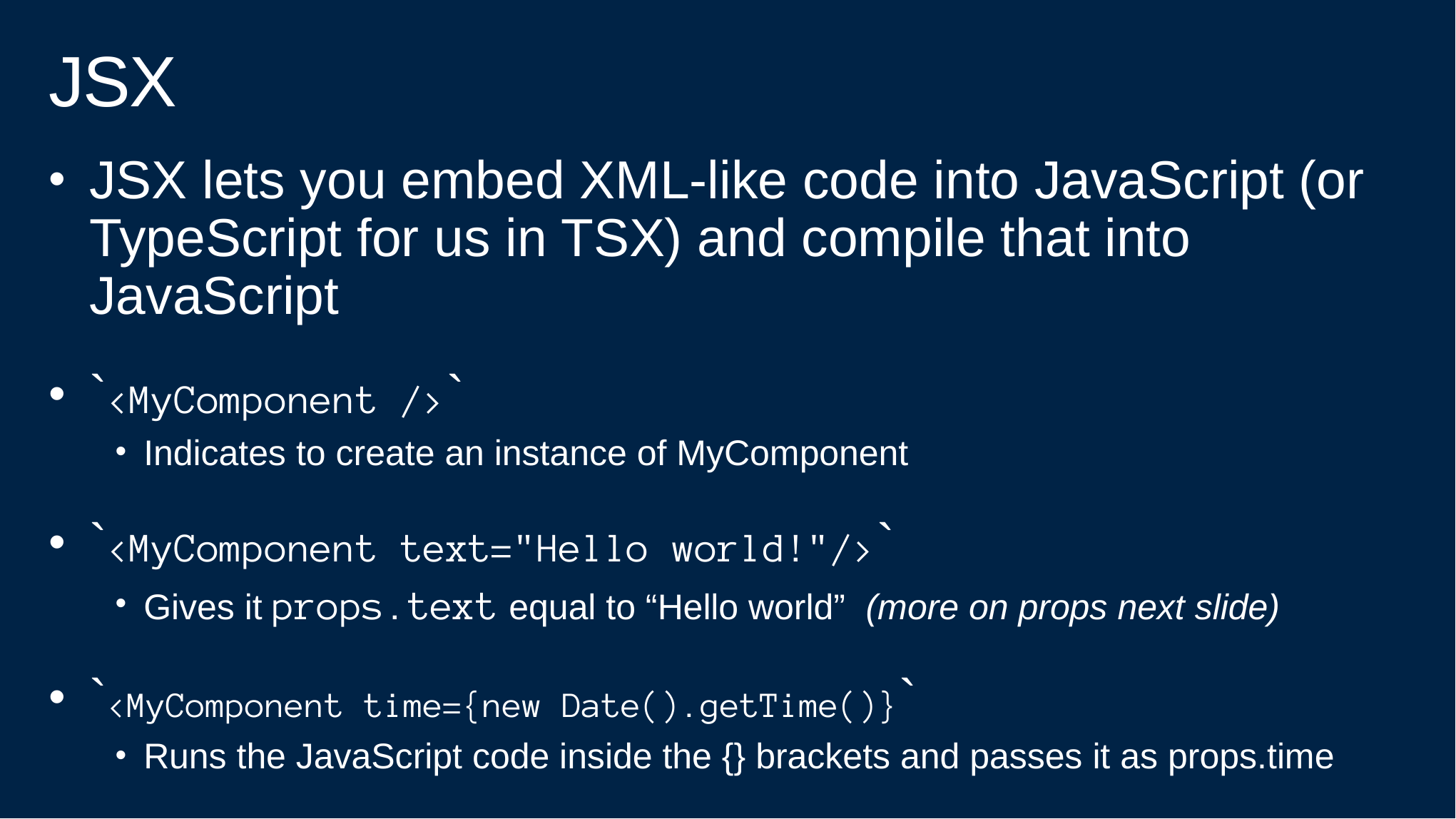

# JSX
JSX lets you embed XML-like code into JavaScript (or TypeScript for us in TSX) and compile that into JavaScript
`<MyComponent />`
Indicates to create an instance of MyComponent
`<MyComponent text="Hello world!"/>`
Gives it props.text equal to “Hello world”  (more on props next slide)
`<MyComponent time={new Date().getTime()}`
Runs the JavaScript code inside the {} brackets and passes it as props.time